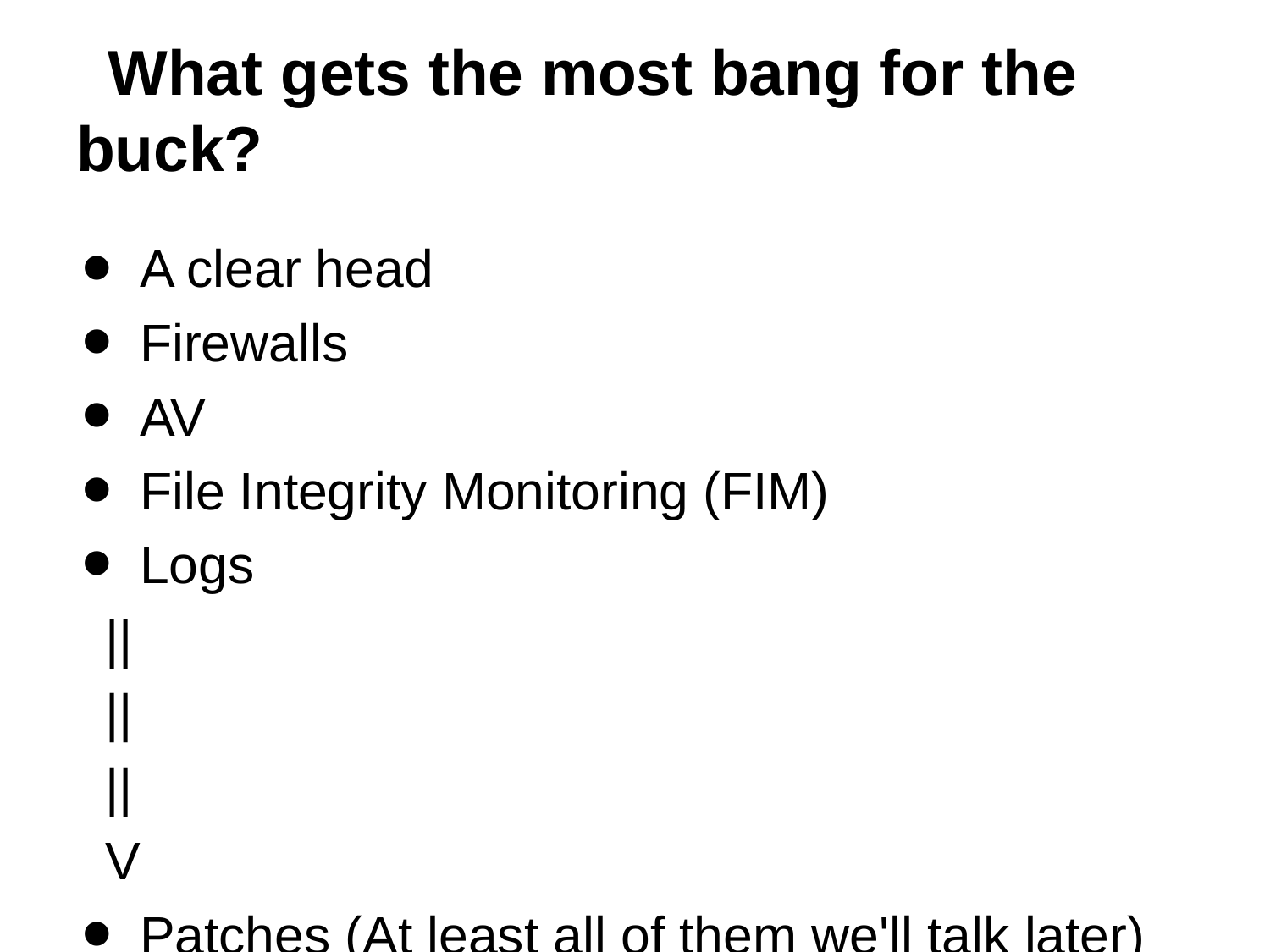

# What gets the most bang for the buck?
A clear head
Firewalls
AV
File Integrity Monitoring (FIM)
Logs
  ||
  ||
  ||
  V
Patches (At least all of them we'll talk later)